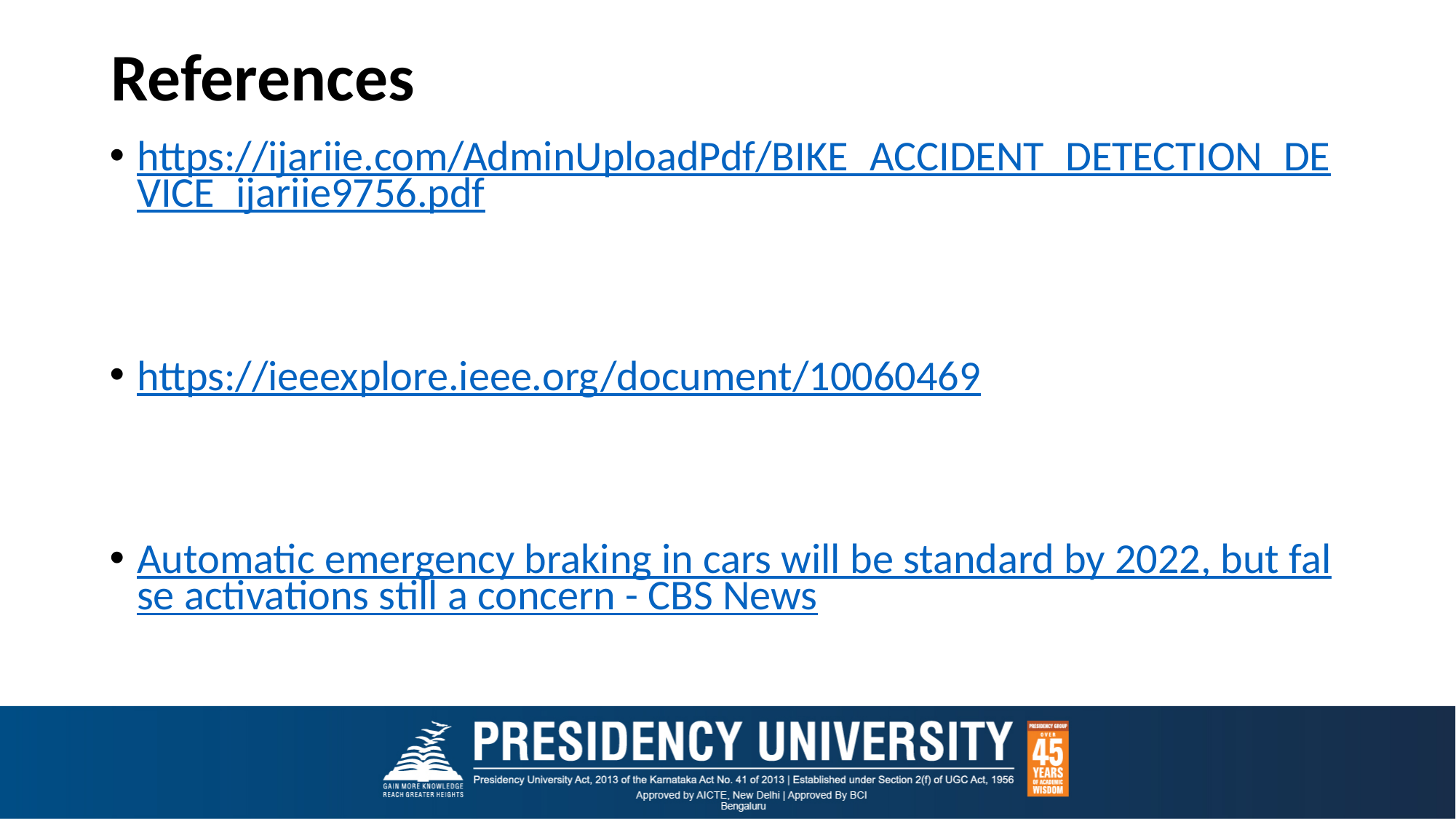

# References
https://ijariie.com/AdminUploadPdf/BIKE_ACCIDENT_DETECTION_DEVICE_ijariie9756.pdf

https://ieeexplore.ieee.org/document/10060469

Automatic emergency braking in cars will be standard by 2022, but false activations still a concern - CBS News